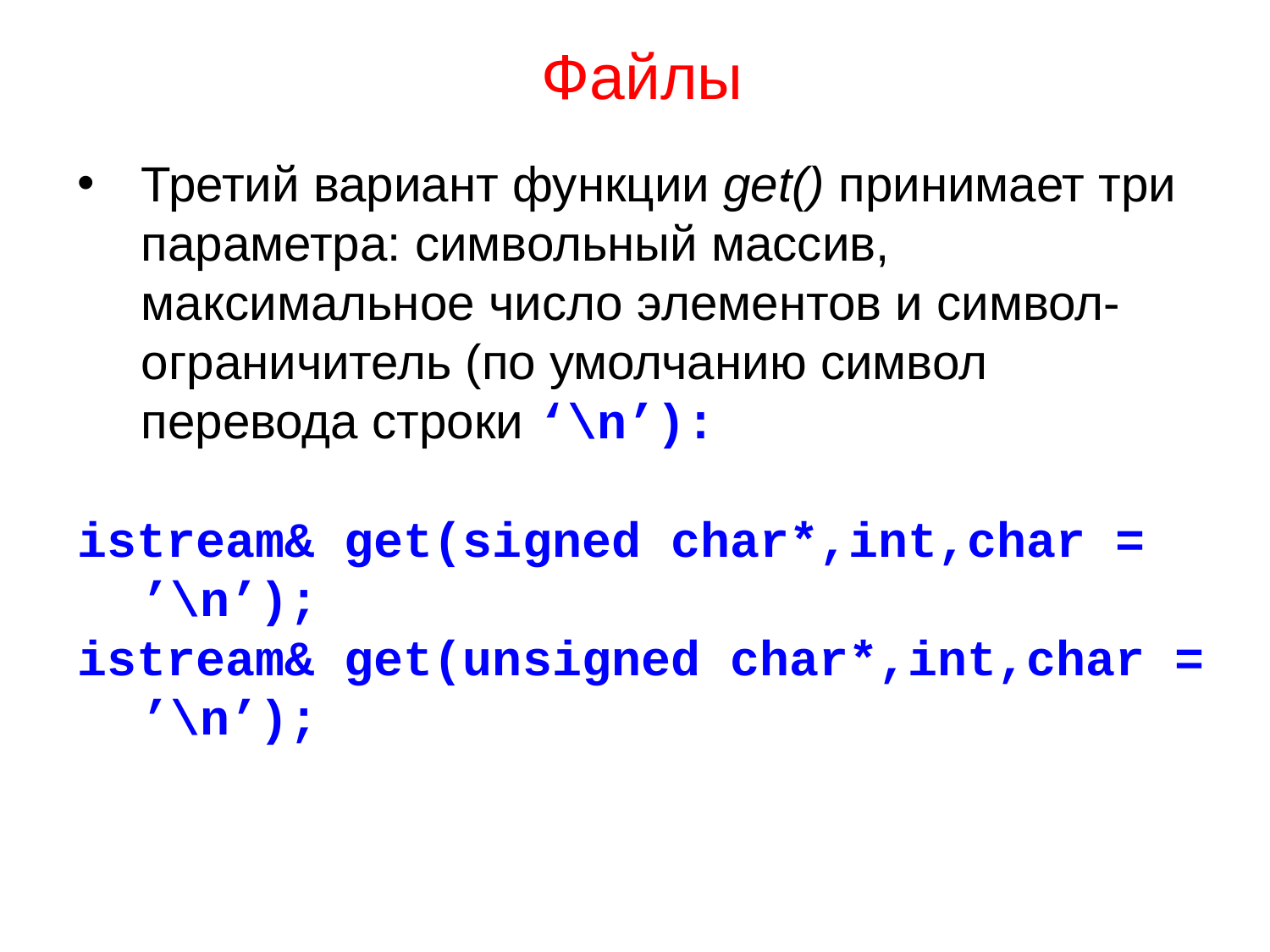

# Файлы
Третий вариант функции get() принимает три параметра: символьный массив, максимальное число элементов и символ-ограничитель (по умолчанию символ перевода строки ‘\n’):

istream& get(signed char*,int,char = ’\n’);
istream& get(unsigned char*,int,char = ’\n’);